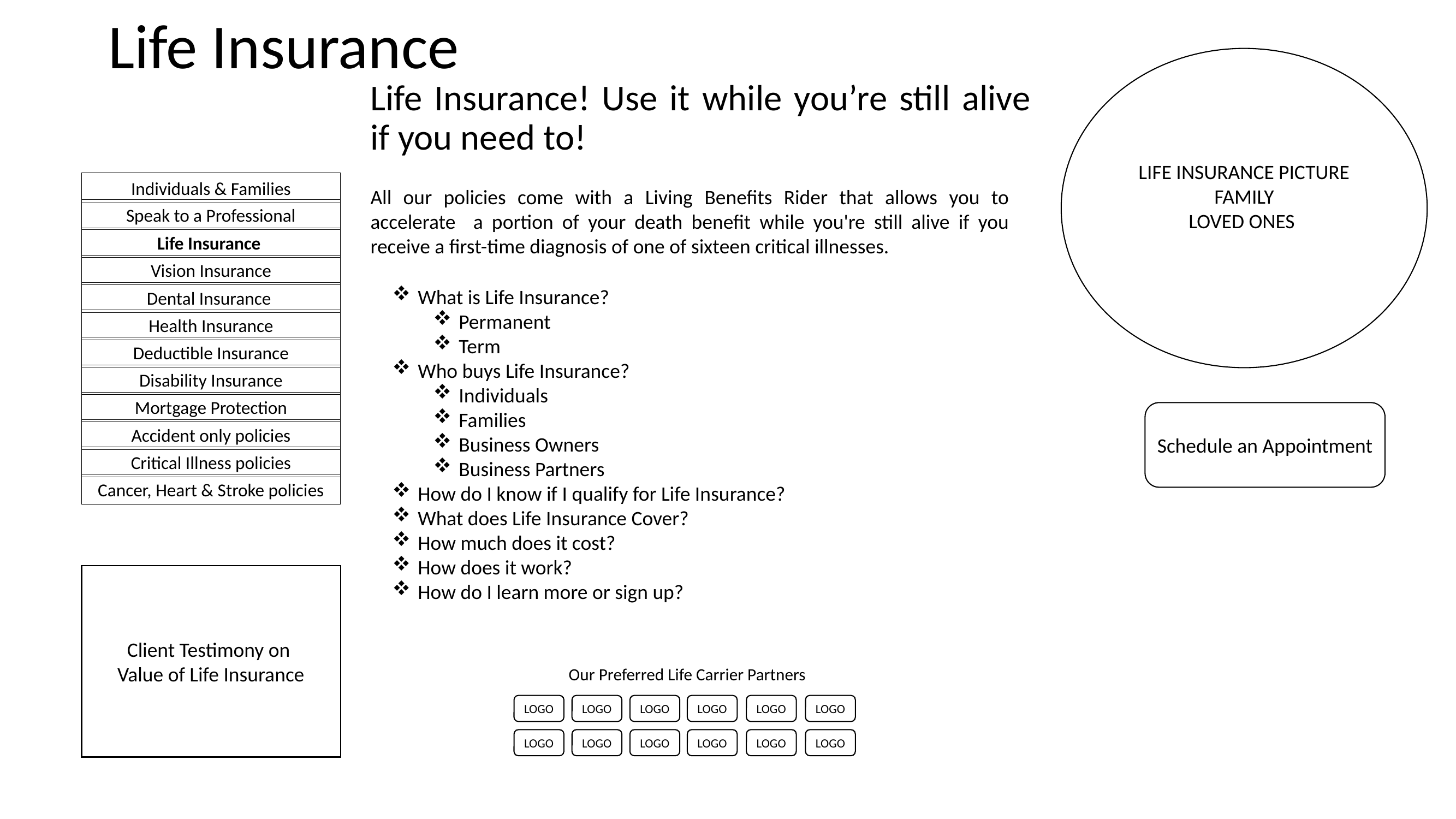

# Life Insurance
LIFE INSURANCE PICTURE
FAMILY
LOVED ONES

Life Insurance! Use it while you’re still alive if you need to!
Individuals & Families
Vision Insurance
Dental Insurance
Health Insurance
Deductible Insurance
Disability Insurance
Mortgage Protection
Accident only policies
Critical Illness policies
Cancer, Heart & Stroke policies
All our policies come with a Living Benefits Rider that allows you to accelerate  a portion of your death benefit while you're still alive if you receive a first-time diagnosis of one of sixteen critical illnesses.
Speak to a Professional
Life Insurance
What is Life Insurance?
Permanent
Term
Who buys Life Insurance?
Individuals
Families
Business Owners
Business Partners
How do I know if I qualify for Life Insurance?
What does Life Insurance Cover?
How much does it cost?
How does it work?
How do I learn more or sign up?
Schedule an Appointment
Client Testimony on
Value of Life Insurance
Our Preferred Life Carrier Partners
LOGO
LOGO
LOGO
LOGO
LOGO
LOGO
LOGO
LOGO
LOGO
LOGO
LOGO
LOGO